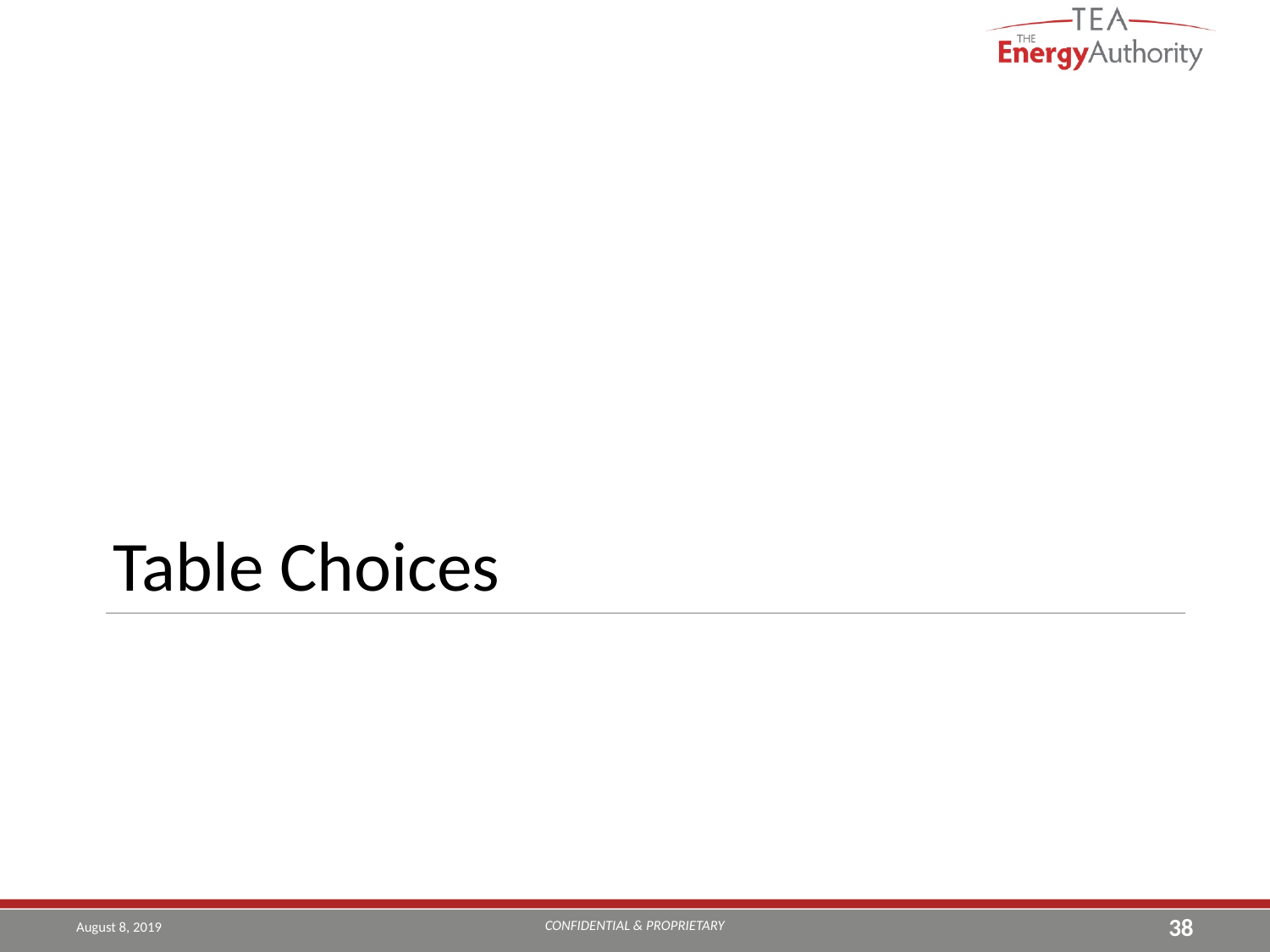

Table Choices
#
CONFIDENTIAL & PROPRIETARY
August 8, 2019
38